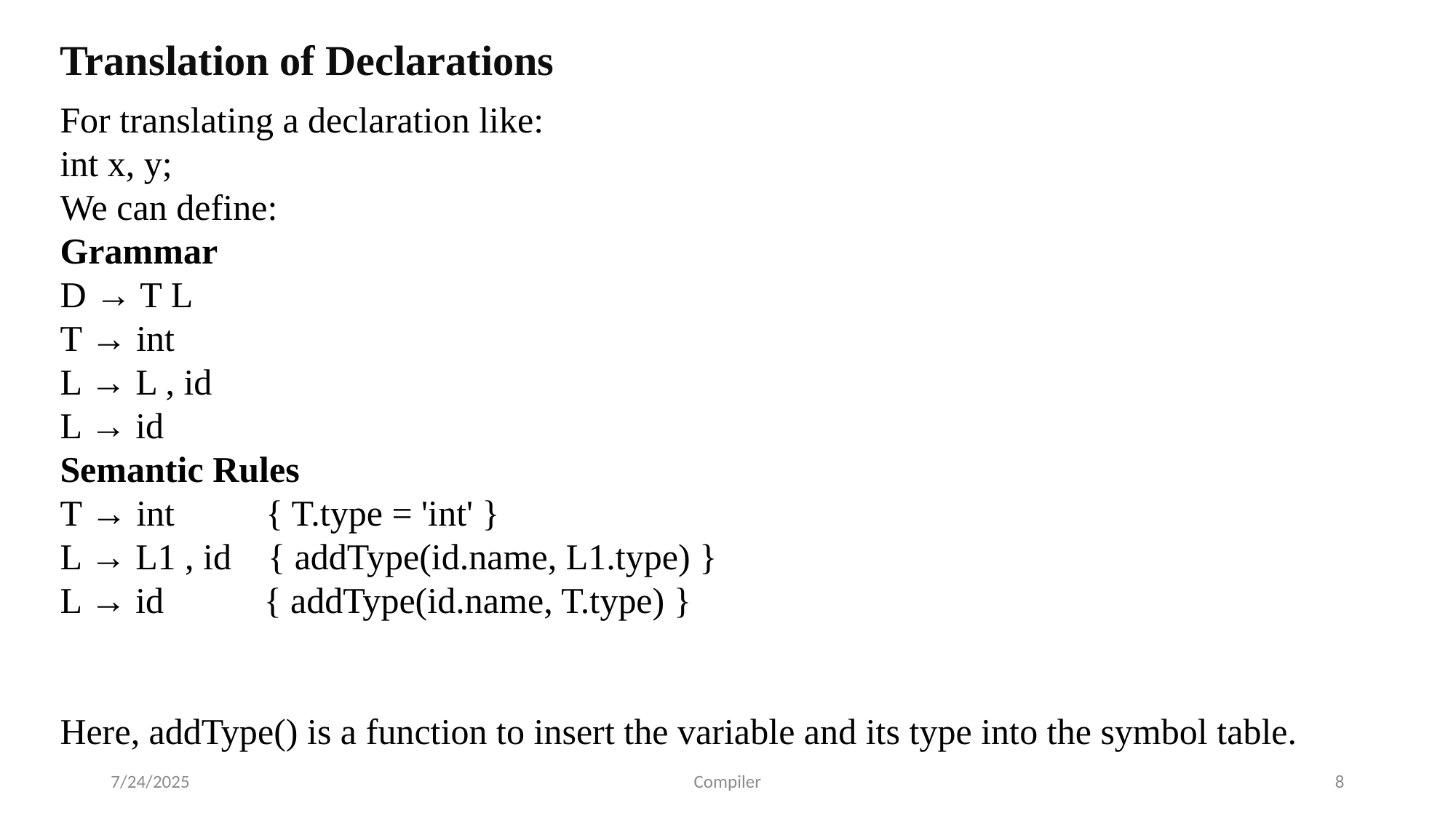

Translation of Declarations
For translating a declaration like:
int x, y;
We can define:
Grammar
D → T L
T → int
L → L , id
L → id
Semantic Rules
T → int          { T.type = 'int' }
L → L1 , id    { addType(id.name, L1.type) }
L → id           { addType(id.name, T.type) }

Here, addType() is a function to insert the variable and its type into the symbol table.
7/24/2025
Compiler
8